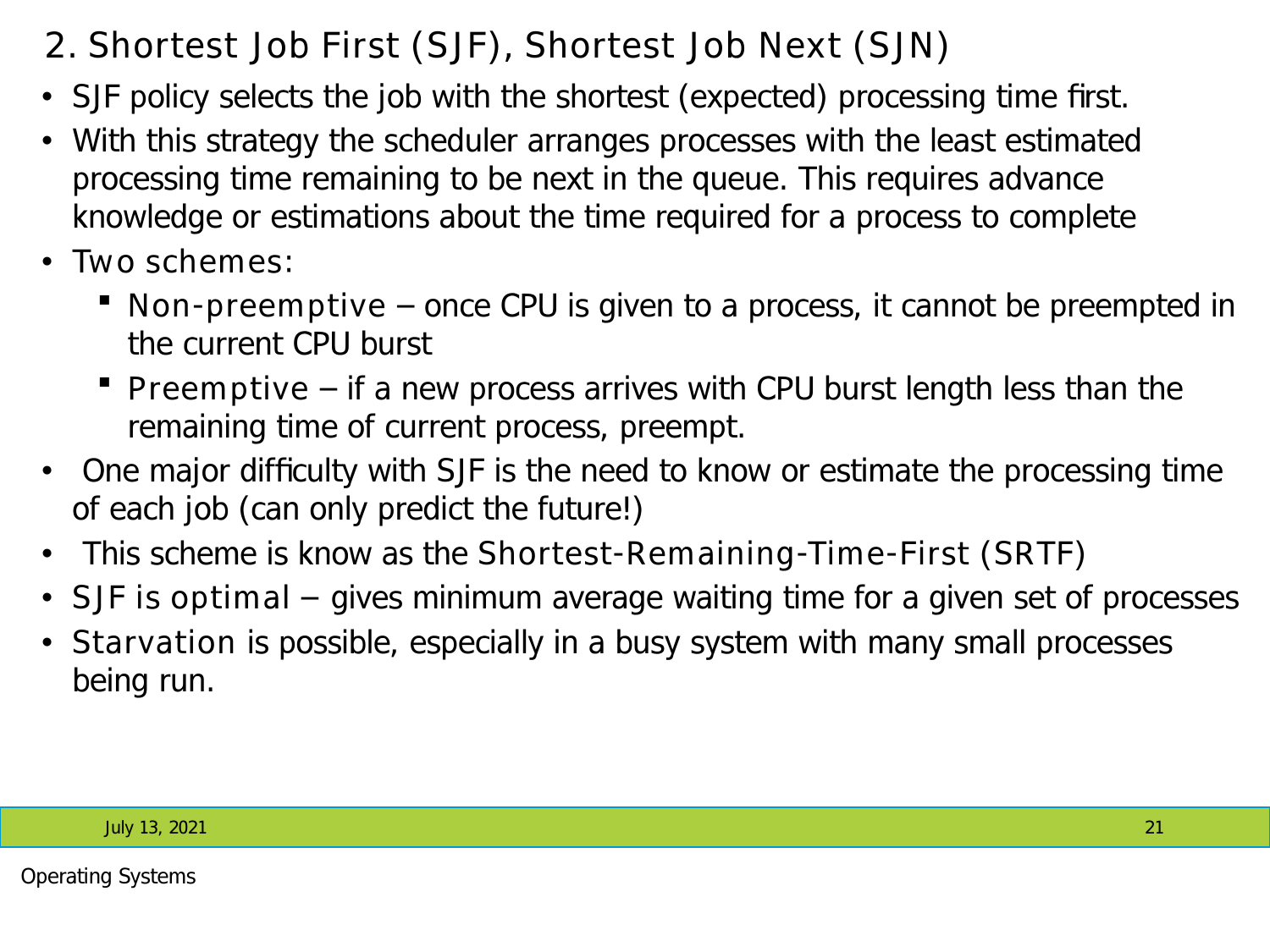

# 2. Shortest Job First (SJF), Shortest Job Next (SJN)
SJF policy selects the job with the shortest (expected) processing time first.
With this strategy the scheduler arranges processes with the least estimated processing time remaining to be next in the queue. This requires advance knowledge or estimations about the time required for a process to complete
Two schemes:
Non-preemptive – once CPU is given to a process, it cannot be preempted in the current CPU burst
Preemptive – if a new process arrives with CPU burst length less than the remaining time of current process, preempt.
 One major difficulty with SJF is the need to know or estimate the processing time of each job (can only predict the future!)
 This scheme is know as the Shortest-Remaining-Time-First (SRTF)
SJF is optimal – gives minimum average waiting time for a given set of processes
Starvation is possible, especially in a busy system with many small processes being run.

July 13, 2021
21
Operating Systems